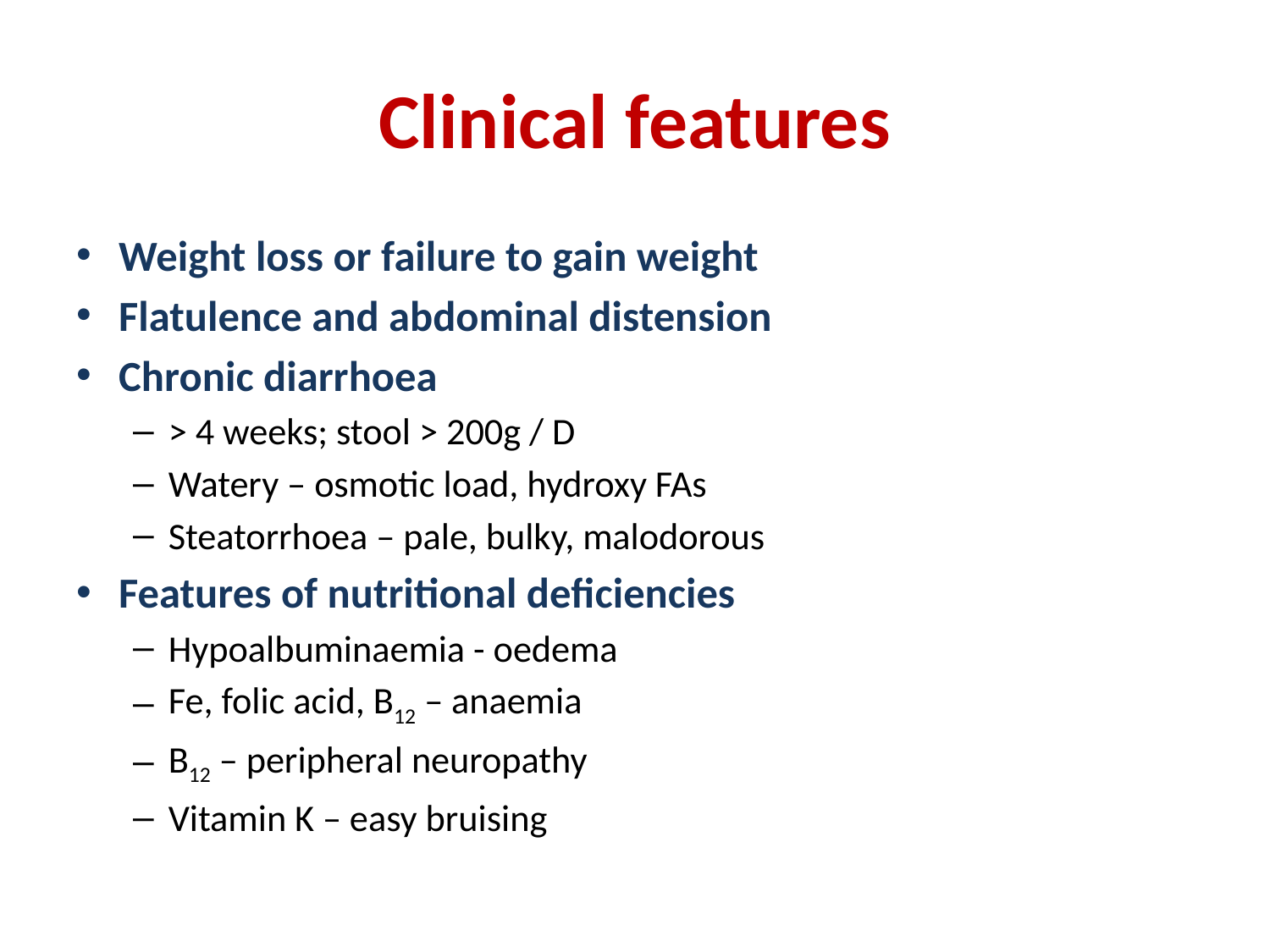

# Clinical features
Weight loss or failure to gain weight
Flatulence and abdominal distension
Chronic diarrhoea
> 4 weeks; stool > 200g / D
Watery – osmotic load, hydroxy FAs
Steatorrhoea – pale, bulky, malodorous
Features of nutritional deficiencies
Hypoalbuminaemia - oedema
Fe, folic acid, B12 – anaemia
B12 – peripheral neuropathy
Vitamin K – easy bruising